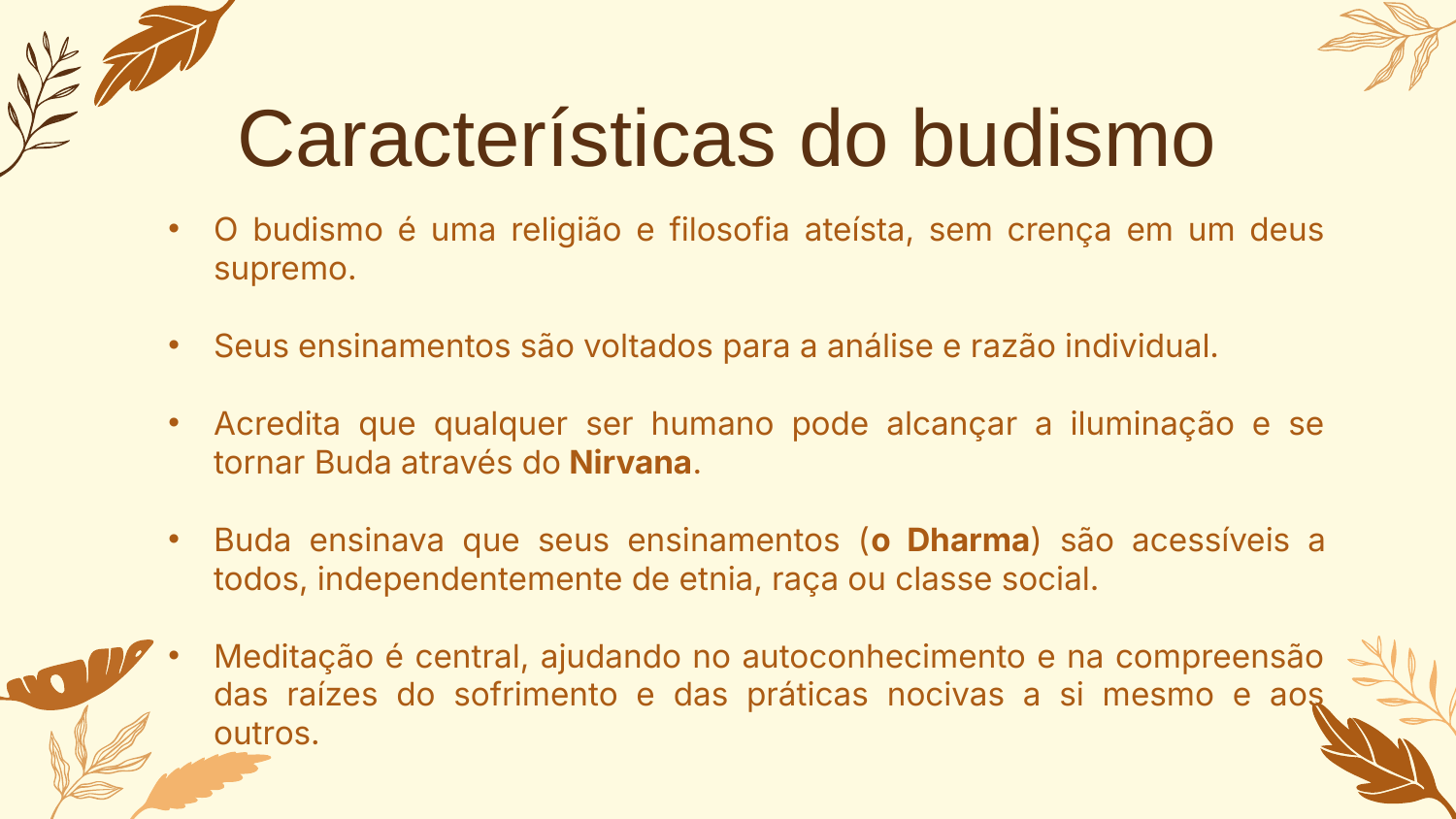

# Características do budismo
O budismo é uma religião e filosofia ateísta, sem crença em um deus supremo.

Seus ensinamentos são voltados para a análise e razão individual.

Acredita que qualquer ser humano pode alcançar a iluminação e se tornar Buda através do Nirvana.

Buda ensinava que seus ensinamentos (o Dharma) são acessíveis a todos, independentemente de etnia, raça ou classe social.

Meditação é central, ajudando no autoconhecimento e na compreensão das raízes do sofrimento e das práticas nocivas a si mesmo e aos outros.